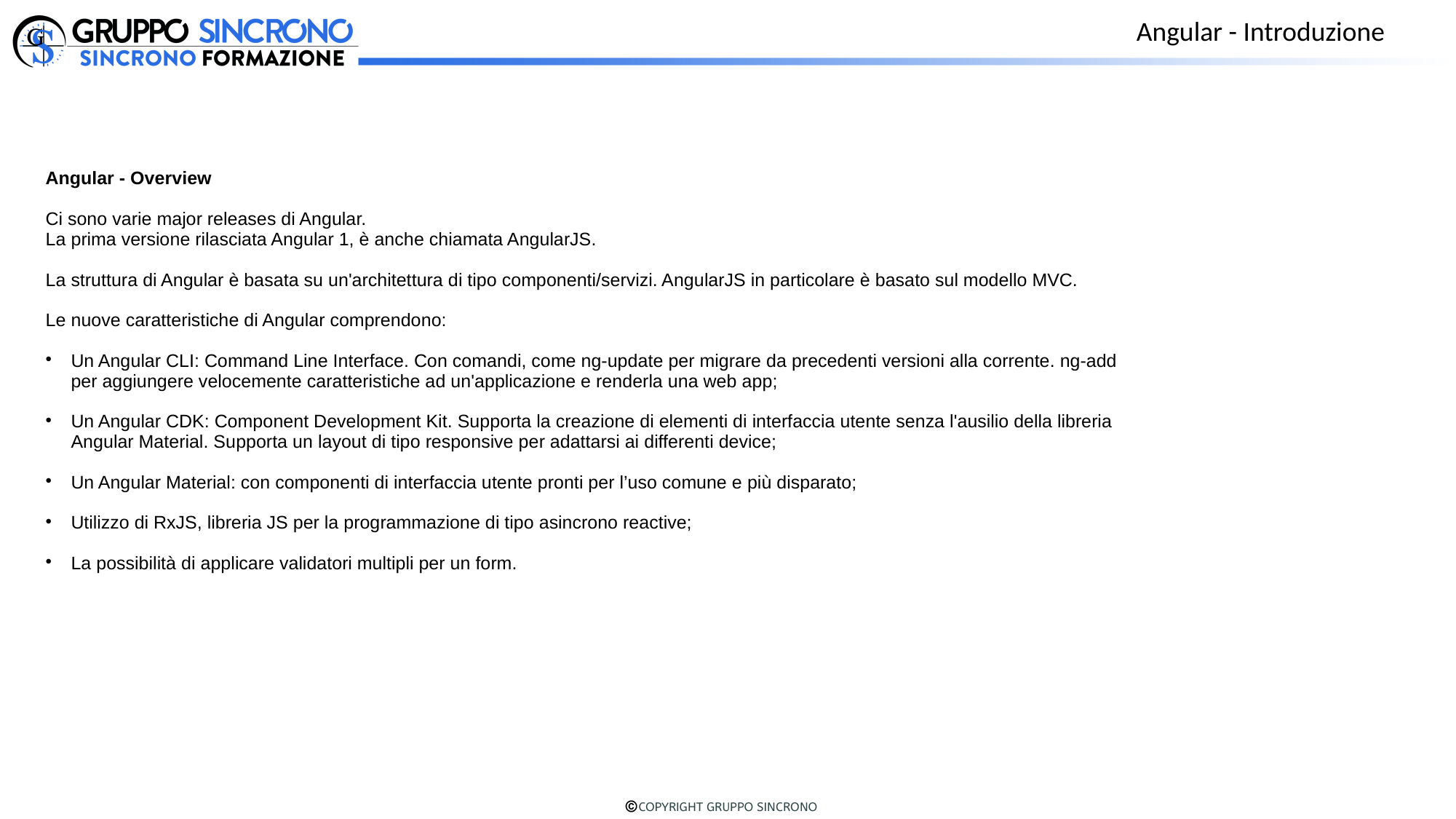

Angular - Introduzione
Angular - Overview

Ci sono varie major releases di Angular.
La prima versione rilasciata Angular 1, è anche chiamata AngularJS.

La struttura di Angular è basata su un'architettura di tipo componenti/servizi. AngularJS in particolare è basato sul modello MVC.

Le nuove caratteristiche di Angular comprendono:

Un Angular CLI: Command Line Interface. Con comandi, come ng-update per migrare da precedenti versioni alla corrente. ng-add per aggiungere velocemente caratteristiche ad un'applicazione e renderla una web app;

Un Angular CDK: Component Development Kit. Supporta la creazione di elementi di interfaccia utente senza l'ausilio della libreria Angular Material. Supporta un layout di tipo responsive per adattarsi ai differenti device;

Un Angular Material: con componenti di interfaccia utente pronti per l’uso comune e più disparato;

Utilizzo di RxJS, libreria JS per la programmazione di tipo asincrono reactive;

La possibilità di applicare validatori multipli per un form.